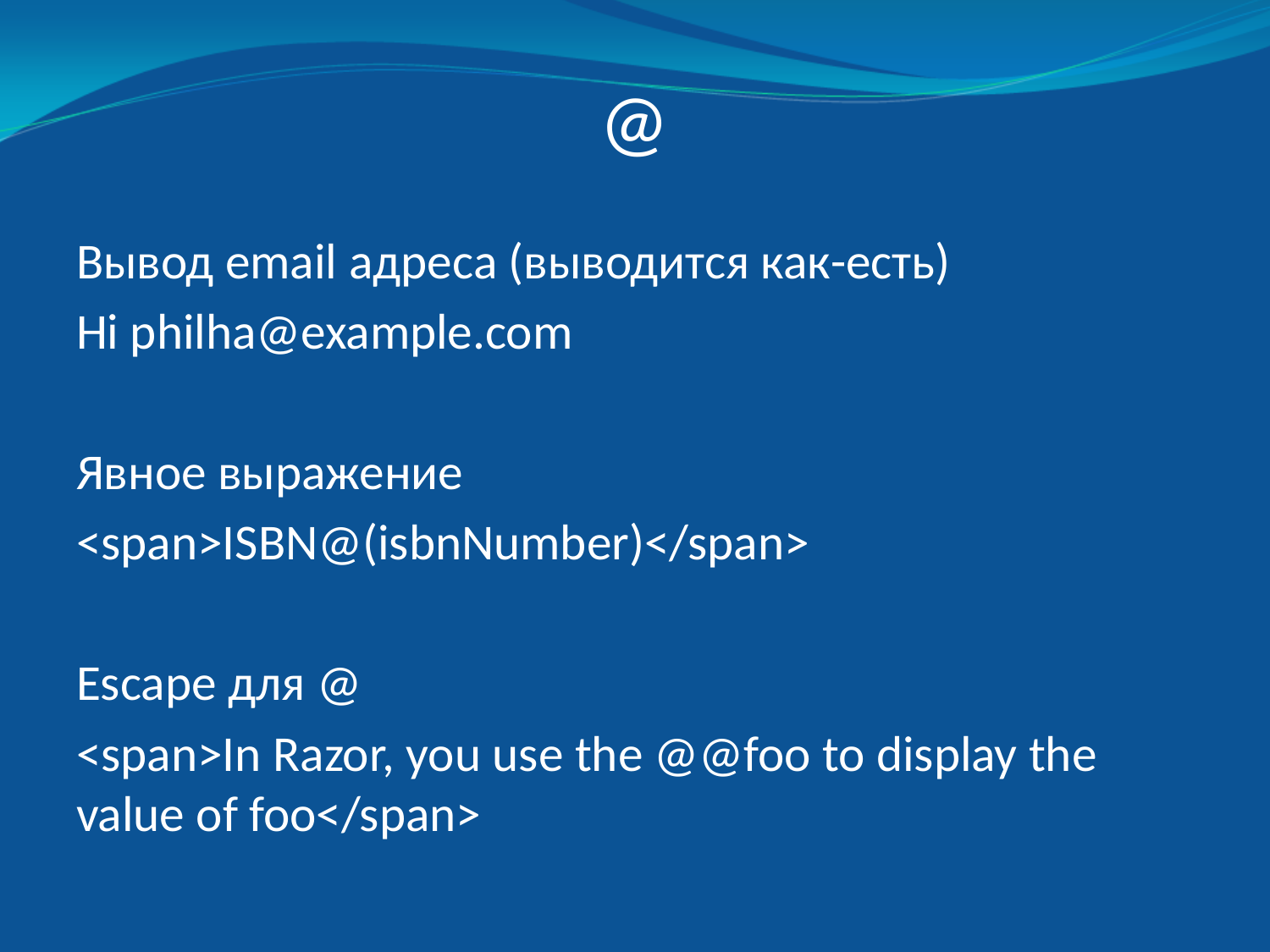

# @
Вывод email адреса (выводится как-есть)
Hi philha@example.com

Явное выражение
<span>ISBN@(isbnNumber)</span>

Escape для @
<span>In Razor, you use the @@foo to display the value of foo</span>